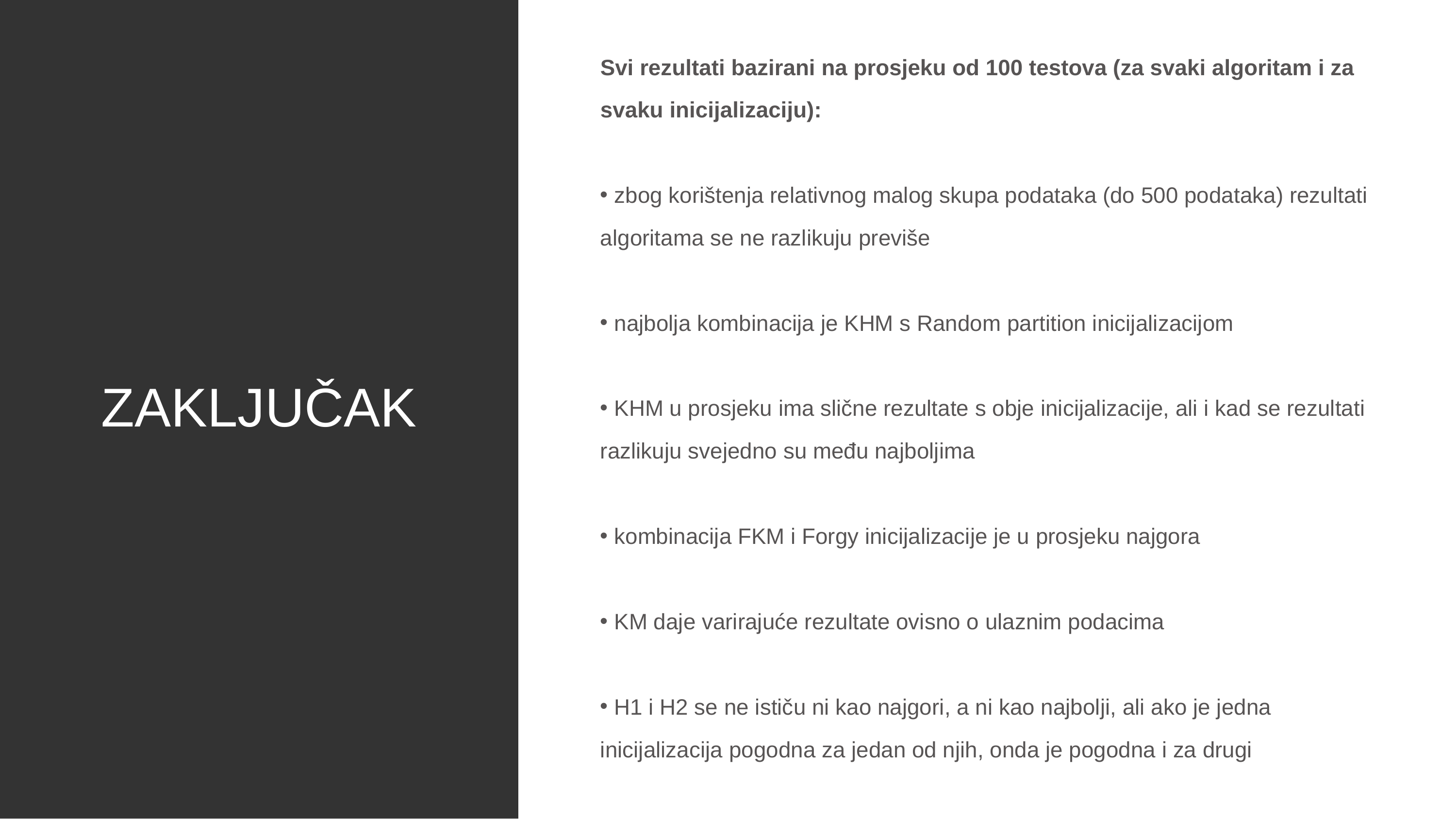

Svi rezultati bazirani na prosjeku od 100 testova (za svaki algoritam i za svaku inicijalizaciju):

 zbog korištenja relativnog malog skupa podataka (do 500 podataka) rezultati algoritama se ne razlikuju previše

 najbolja kombinacija je KHM s Random partition inicijalizacijom

 KHM u prosjeku ima slične rezultate s obje inicijalizacije, ali i kad se rezultati razlikuju svejedno su među najboljima

 kombinacija FKM i Forgy inicijalizacije je u prosjeku najgora

 KM daje varirajuće rezultate ovisno o ulaznim podacima

 H1 i H2 se ne ističu ni kao najgori, a ni kao najbolji, ali ako je jedna inicijalizacija pogodna za jedan od njih, onda je pogodna i za drugi

# ZAKLJUČAK